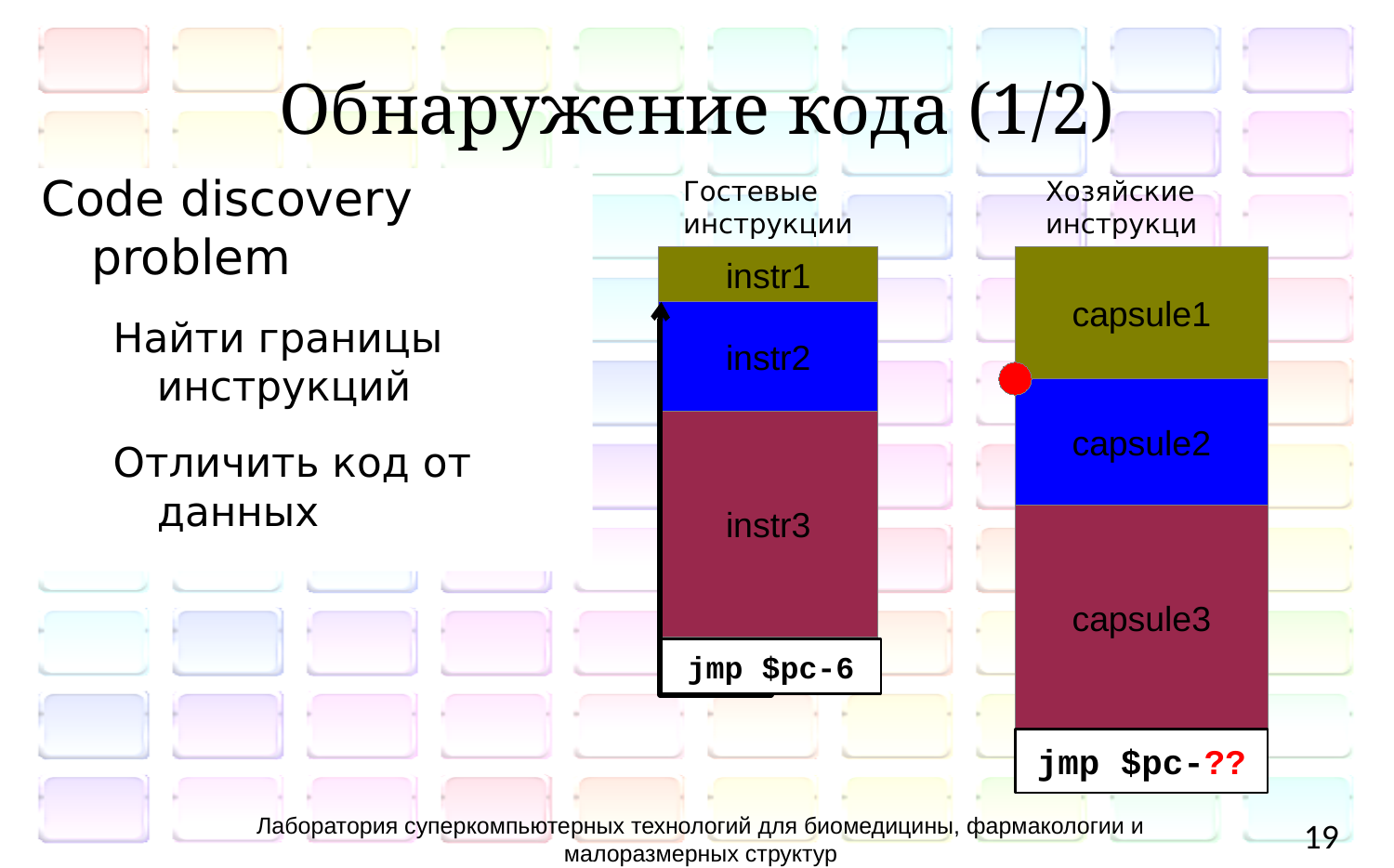

# Обнаружение кода (1/2)
Гостевые инструкции
Хозяйские инструкции
Code discovery problem
Найти границы инструкций
Отличить код от данных
instr1
capsule1
instr2

capsule2
instr3
capsule3
jmp $pc-6
jmp $pc-??
Лаборатория суперкомпьютерных технологий для биомедицины, фармакологии и малоразмерных структур
19